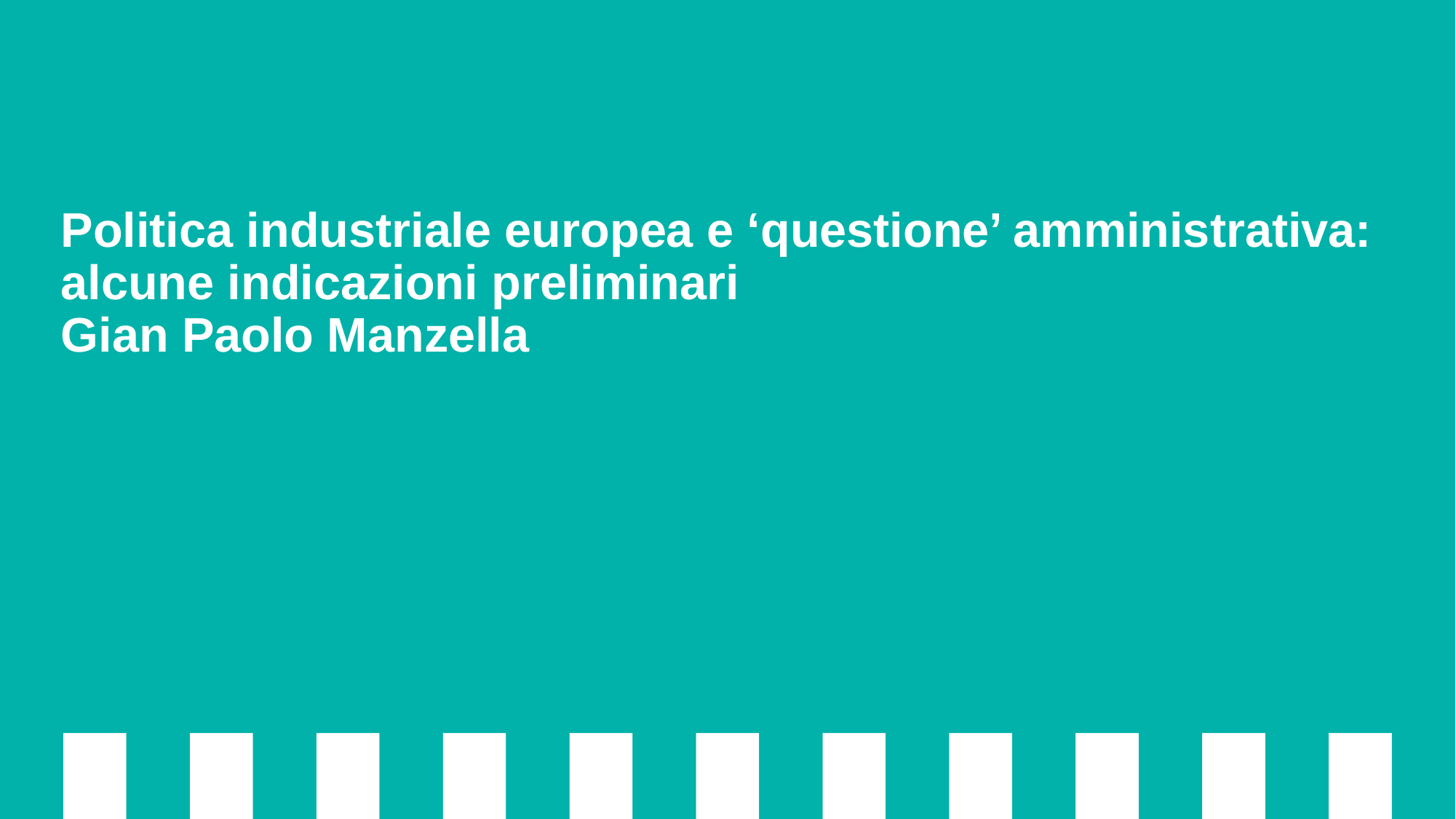

# Politica industriale europea e ‘questione’ amministrativa: alcune indicazioni preliminari Gian Paolo Manzella